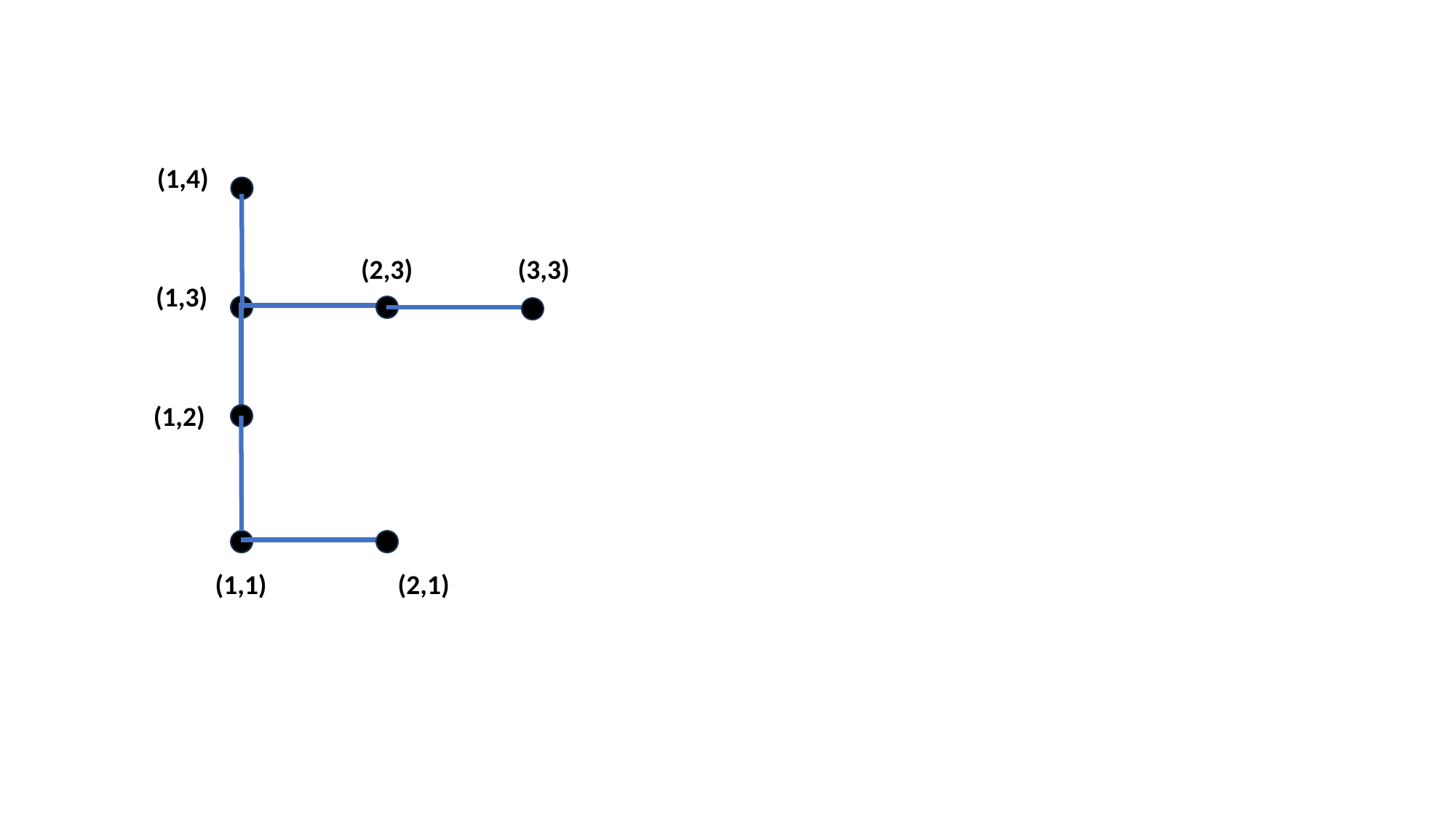

(1,4)

(2,3)
(3,3)
(1,3)

(1,2)

(1,1)
(2,1)